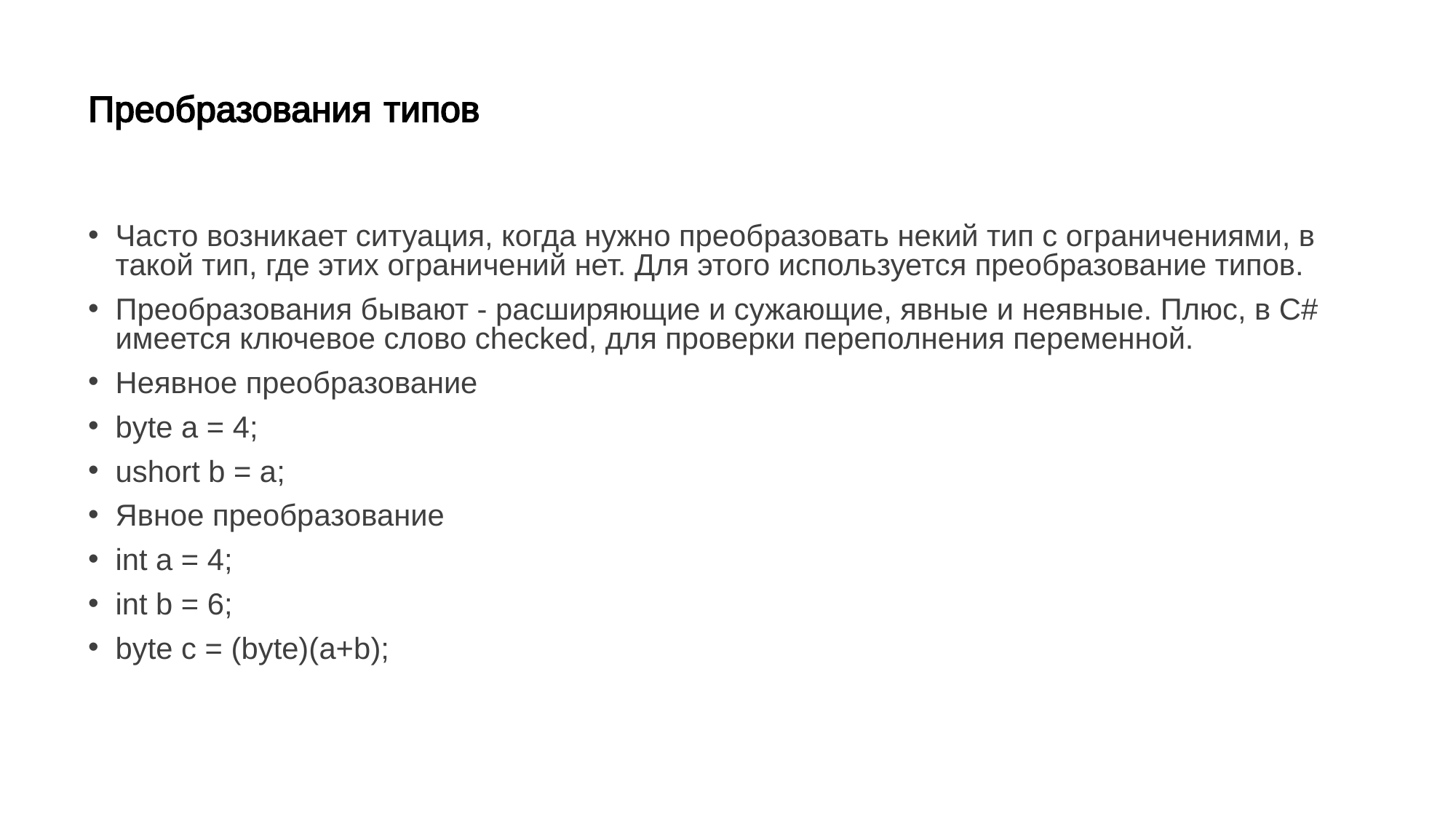

# Преобразования типов
Часто возникает ситуация, когда нужно преобразовать некий тип с ограничениями, в такой тип, где этих ограничений нет. Для этого используется преобразование типов.
Преобразования бывают - расширяющие и сужающие, явные и неявные. Плюс, в C# имеется ключевое слово checked, для проверки переполнения переменной.
Неявное преобразование
byte a = 4;
ushort b = a;
Явное преобразование
int a = 4;
int b = 6;
byte c = (byte)(a+b);